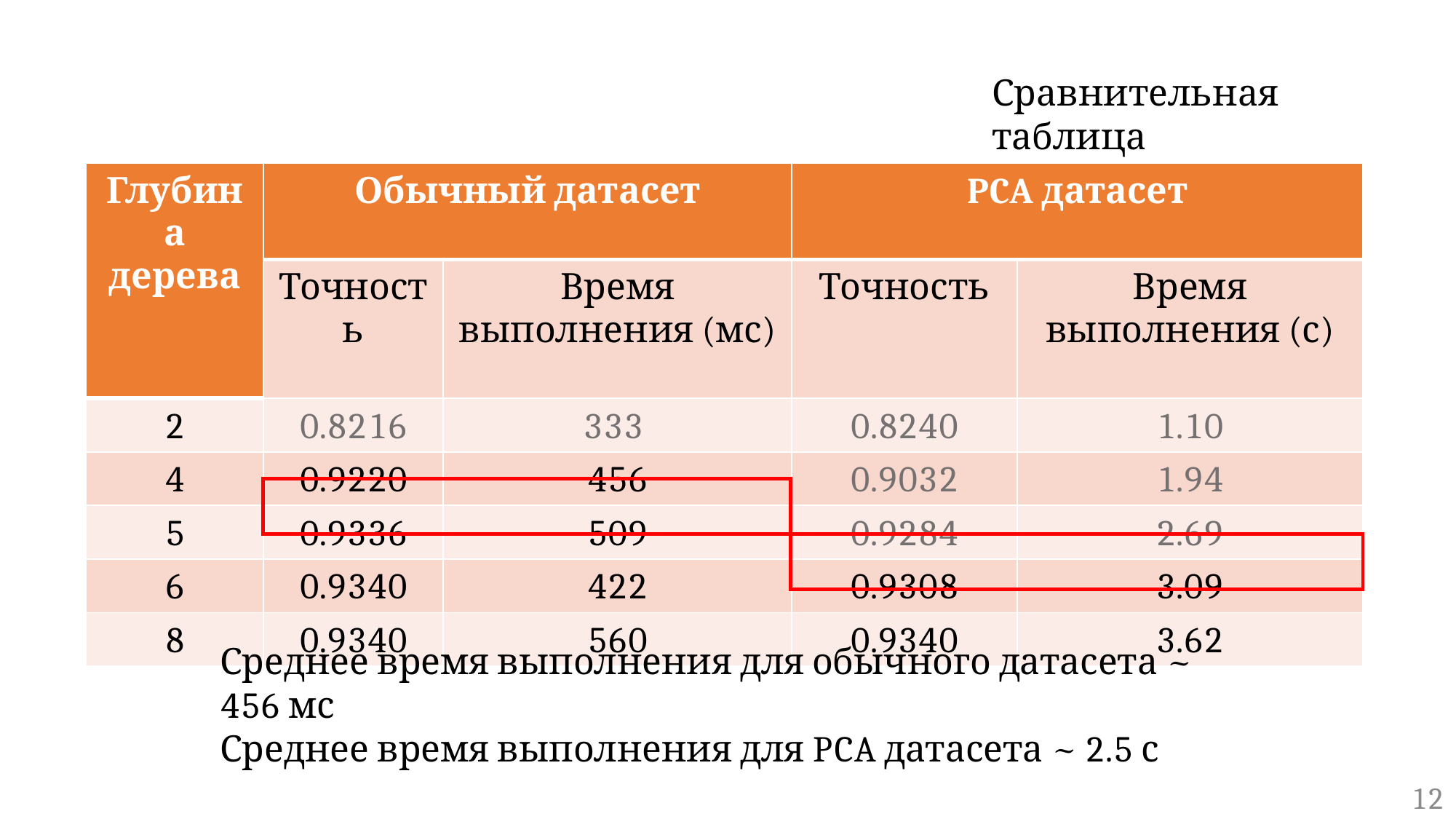

Сравнительная таблица
| Глубина дерева | Обычный датасет |  | PCA датасет |  |
| --- | --- | --- | --- | --- |
|  | Точность | Время выполнения (мс) | Точность | Время выполнения (с) |
| 2 | 0.8216 | 333 | 0.8240 | 1.10 |
| 4 | 0.9220 | 456 | 0.9032 | 1.94 |
| 5 | 0.9336 | 509 | 0.9284 | 2.69 |
| 6 | 0.9340 | 422 | 0.9308 | 3.09 |
| 8 | 0.9340 | 560 | 0.9340 | 3.62 |

Среднее время выполнения для обычного датасета ~ 456 мс
Среднее время выполнения для PCA датасета ~ 2.5 с
12